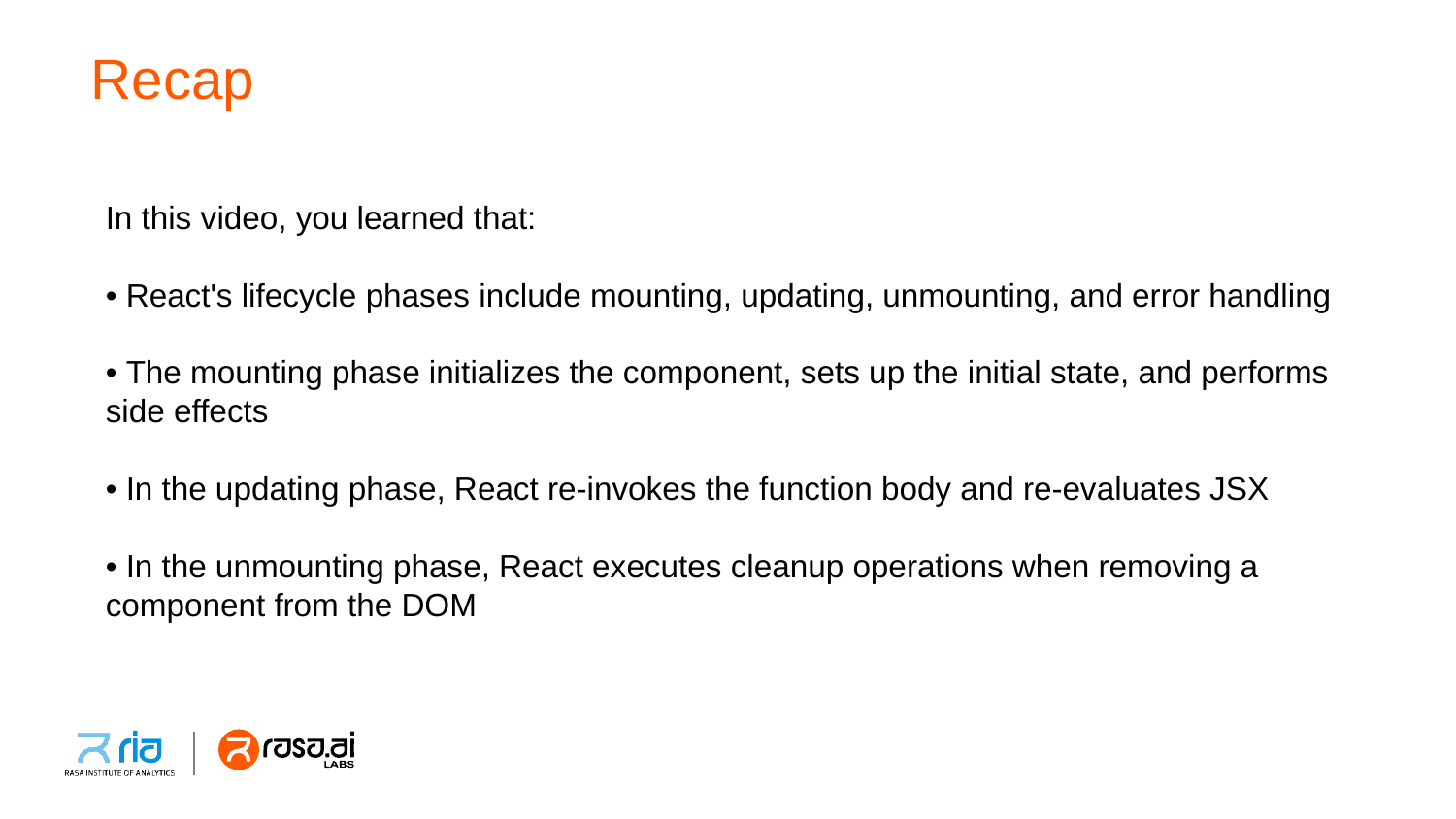

# Recap
In this video, you learned that:
• React's lifecycle phases include mounting, updating, unmounting, and error handling
• The mounting phase initializes the component, sets up the initial state, and performs side effects
• In the updating phase, React re-invokes the function body and re-evaluates JSX
• In the unmounting phase, React executes cleanup operations when removing a component from the DOM